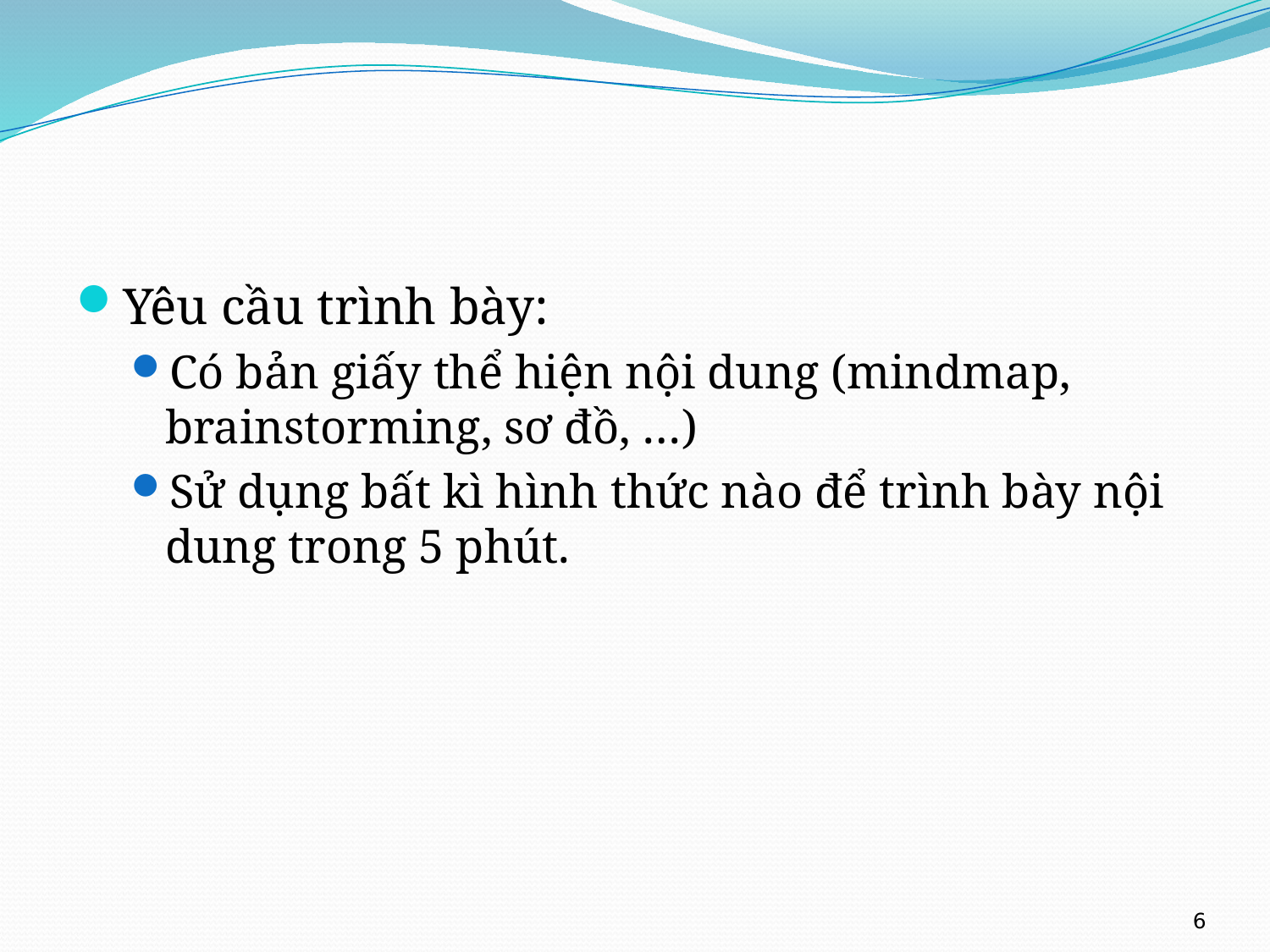

#
Yêu cầu trình bày:
Có bản giấy thể hiện nội dung (mindmap, brainstorming, sơ đồ, …)
Sử dụng bất kì hình thức nào để trình bày nội dung trong 5 phút.

6